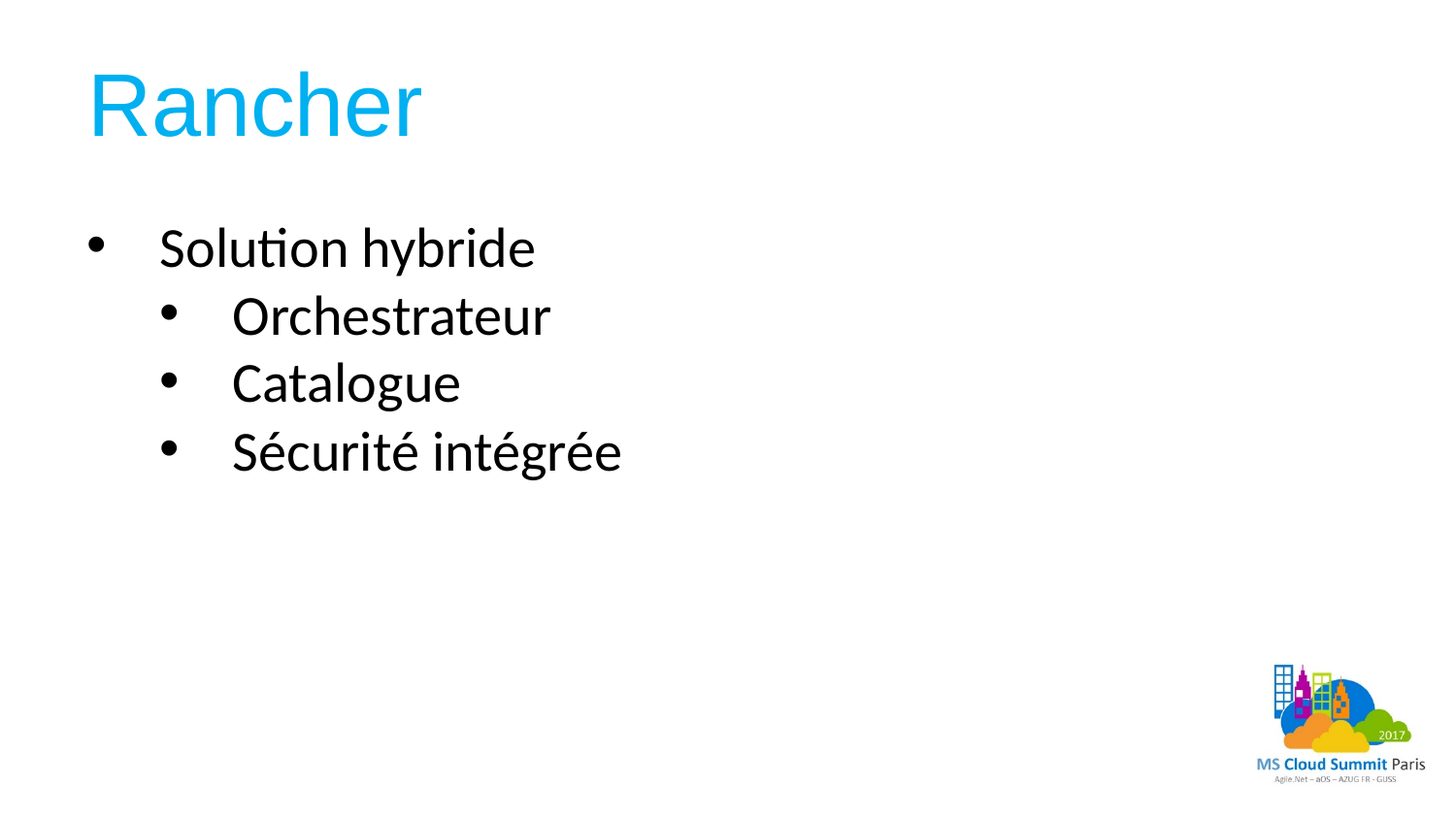

# Rancher
Solution hybride
Orchestrateur
Catalogue
Sécurité intégrée